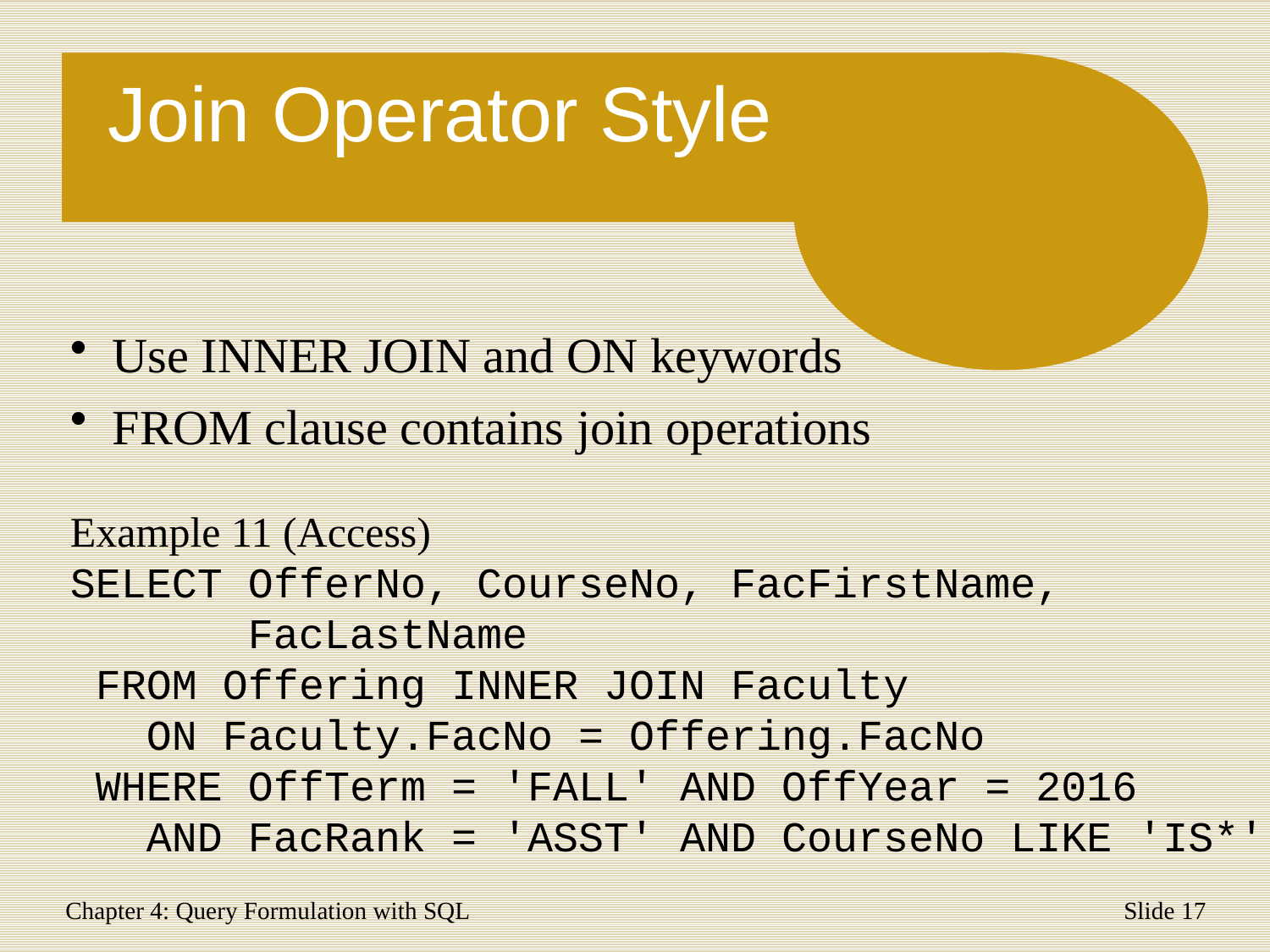

# Join Operator Style
 Use INNER JOIN and ON keywords
 FROM clause contains join operations

Example 11 (Access)
SELECT OfferNo, CourseNo, FacFirstName,
       FacLastName
 FROM Offering INNER JOIN Faculty
   ON Faculty.FacNo = Offering.FacNo
 WHERE OffTerm = 'FALL' AND OffYear = 2016
   AND FacRank = 'ASST' AND CourseNo LIKE 'IS*'